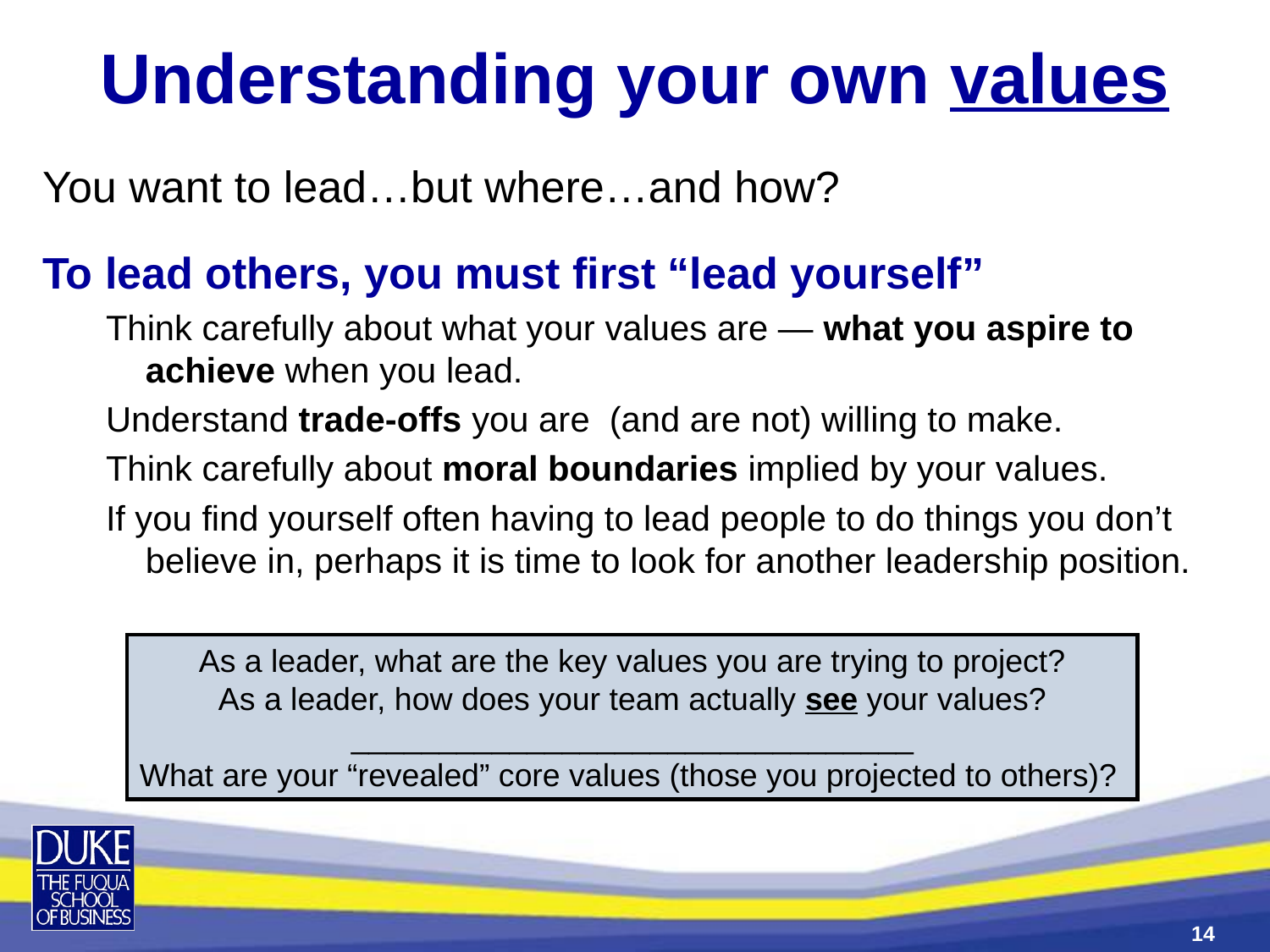

# Understanding your own values
You want to lead…but where…and how?

To lead others, you must first “lead yourself”
Think carefully about what your values are — what you aspire to achieve when you lead.
Understand trade-offs you are  (and are not) willing to make.
Think carefully about moral boundaries implied by your values.
If you find yourself often having to lead people to do things you don’t believe in, perhaps it is time to look for another leadership position.
As a leader, what are the key values you are trying to project?
As a leader, how does your team actually see your values?
________________________________
What are your “revealed” core values (those you projected to others)?
14